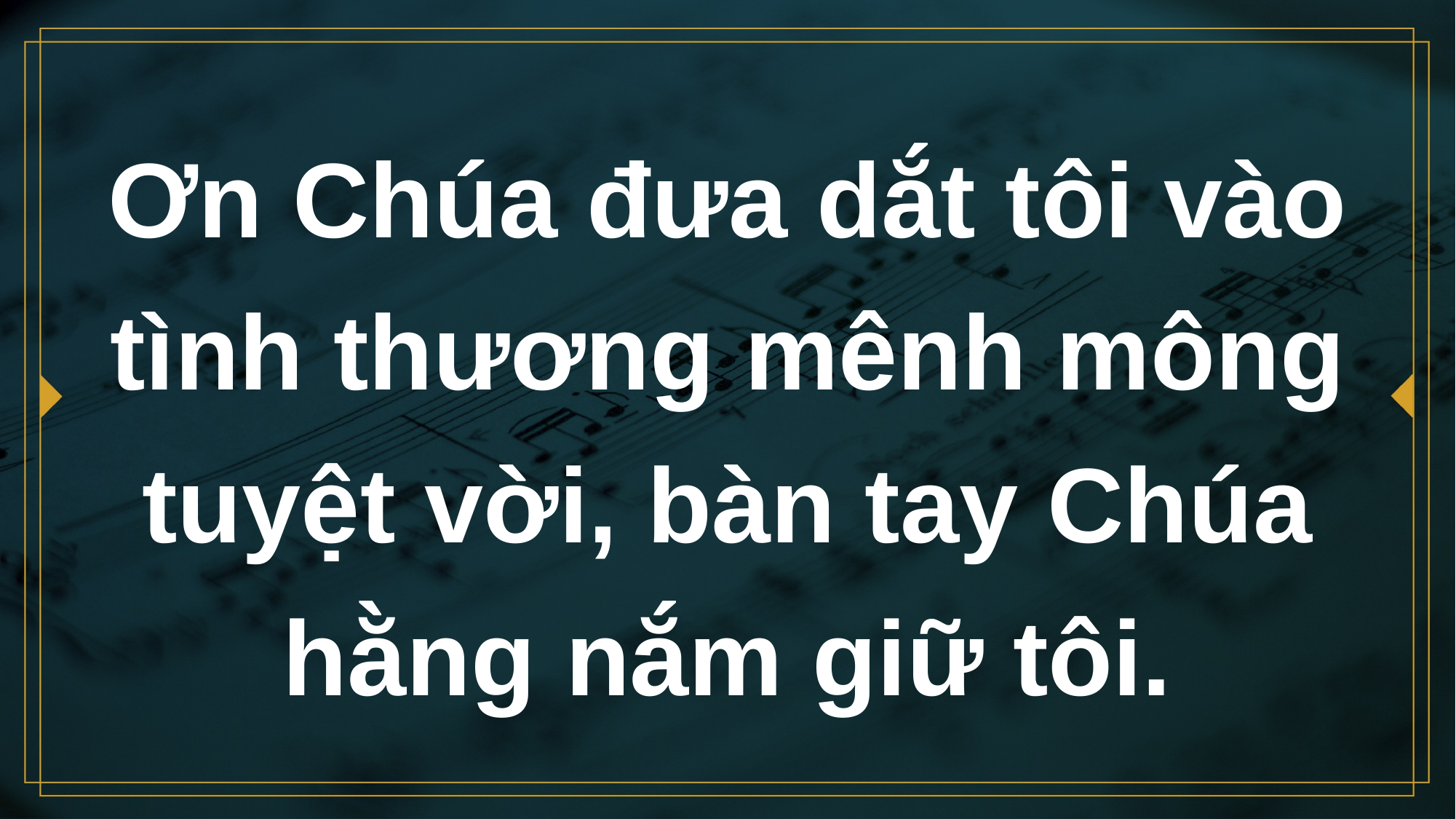

# Ơn Chúa đưa dắt tôi vào tình thương mênh mông tuyệt vời, bàn tay Chúa hằng nắm giữ tôi.